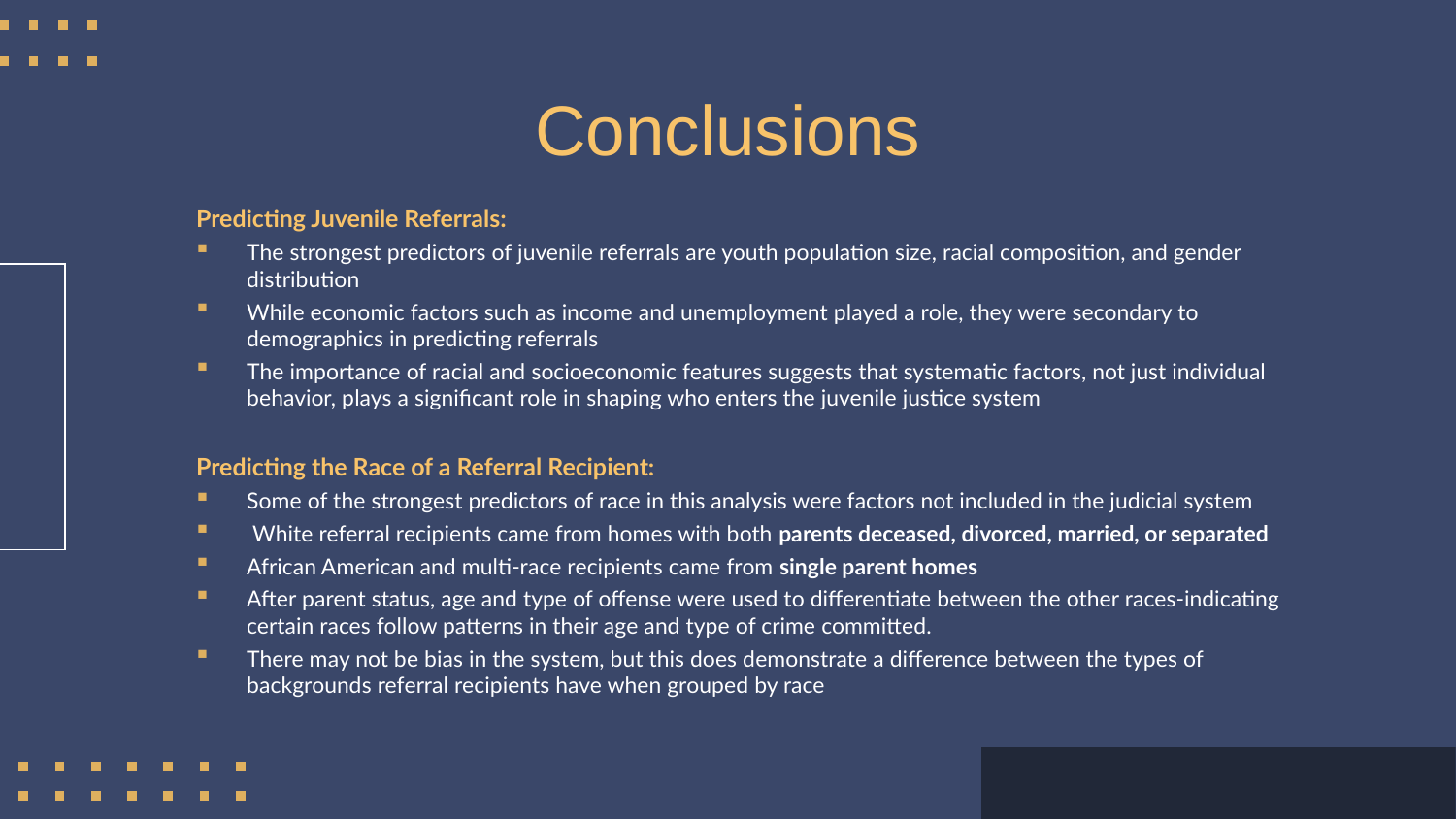

# Conclusions
Predicting Juvenile Referrals:
The strongest predictors of juvenile referrals are youth population size, racial composition, and gender distribution
While economic factors such as income and unemployment played a role, they were secondary to demographics in predicting referrals
The importance of racial and socioeconomic features suggests that systematic factors, not just individual behavior, plays a significant role in shaping who enters the juvenile justice system

Predicting the Race of a Referral Recipient:
Some of the strongest predictors of race in this analysis were factors not included in the judicial system
 White referral recipients came from homes with both parents deceased, divorced, married, or separated
African American and multi-race recipients came from single parent homes
After parent status, age and type of offense were used to differentiate between the other races-indicating certain races follow patterns in their age and type of crime committed.
There may not be bias in the system, but this does demonstrate a difference between the types of backgrounds referral recipients have when grouped by race